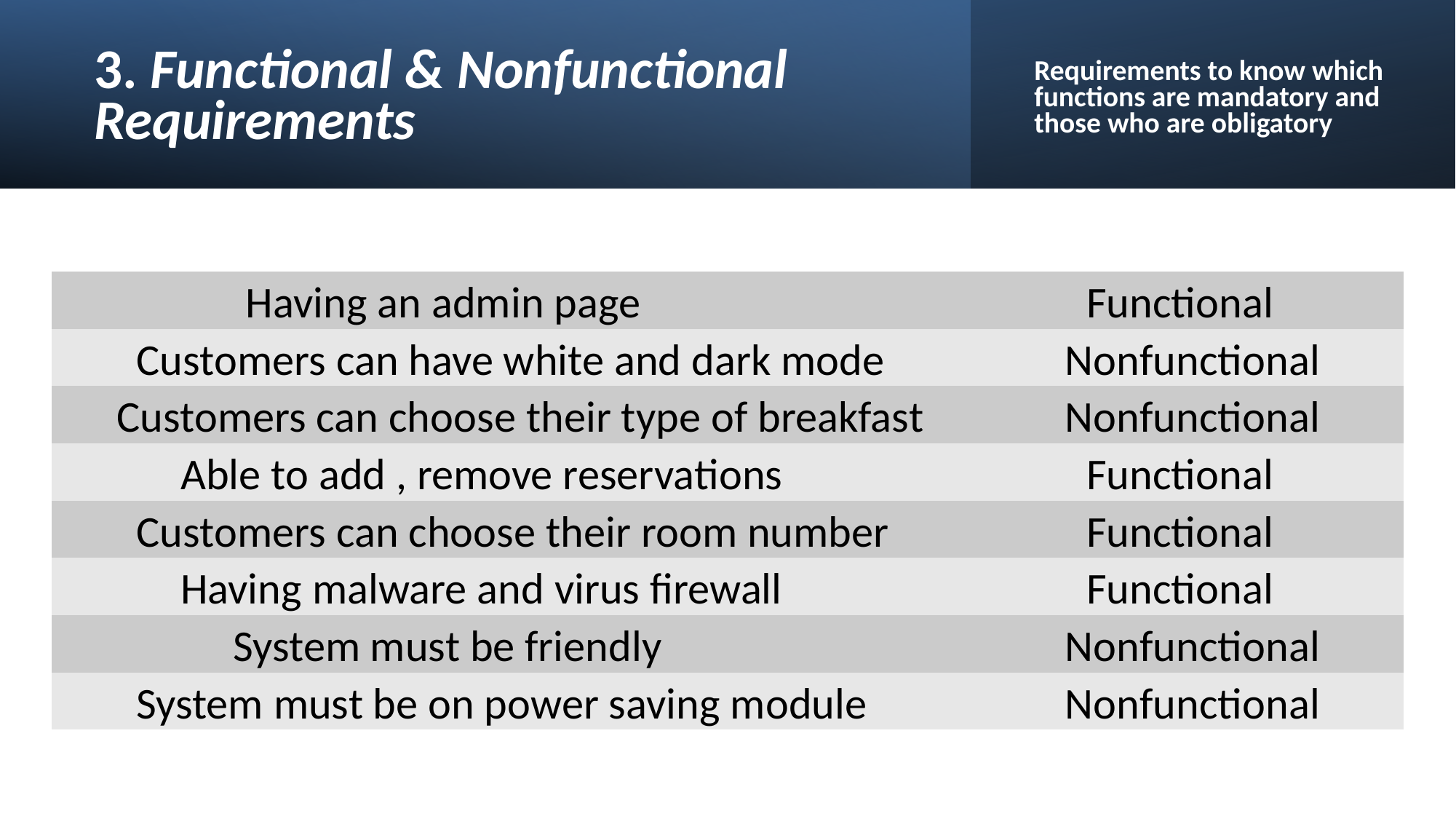

3. Functional & Nonfunctional Requirements
Requirements to know which functions are mandatory and those who are obligatory
| Having an admin page | Functional |
| --- | --- |
| Customers can have white and dark mode | Nonfunctional |
| Customers can choose their type of breakfast | Nonfunctional |
| Able to add , remove reservations | Functional |
| Customers can choose their room number | Functional |
| Having malware and virus firewall | Functional |
| System must be friendly | Nonfunctional |
| System must be on power saving module | Nonfunctional |